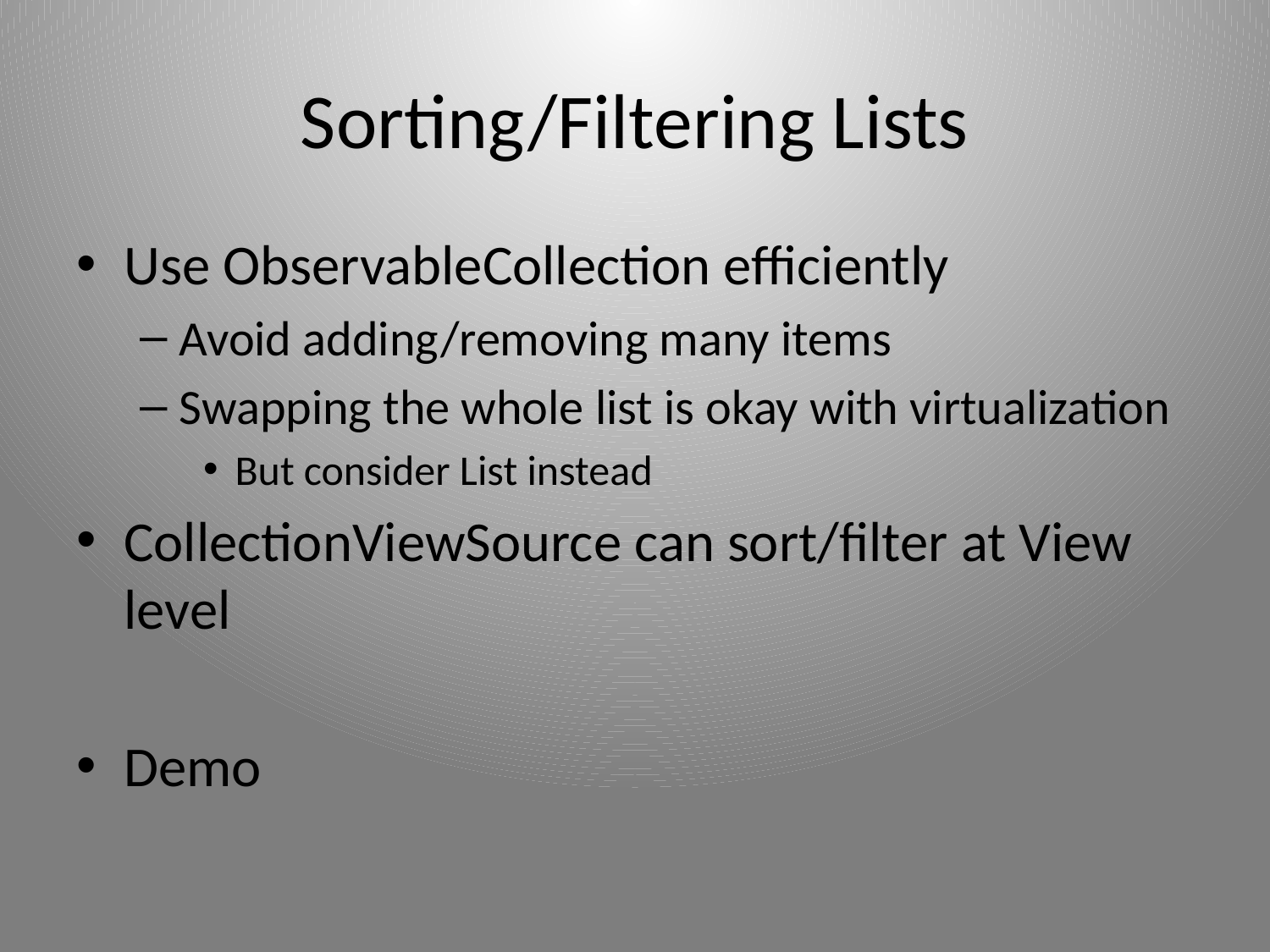

# Sorting/Filtering Lists
Use ObservableCollection efficiently
Avoid adding/removing many items
Swapping the whole list is okay with virtualization
But consider List instead
CollectionViewSource can sort/filter at View level

Demo